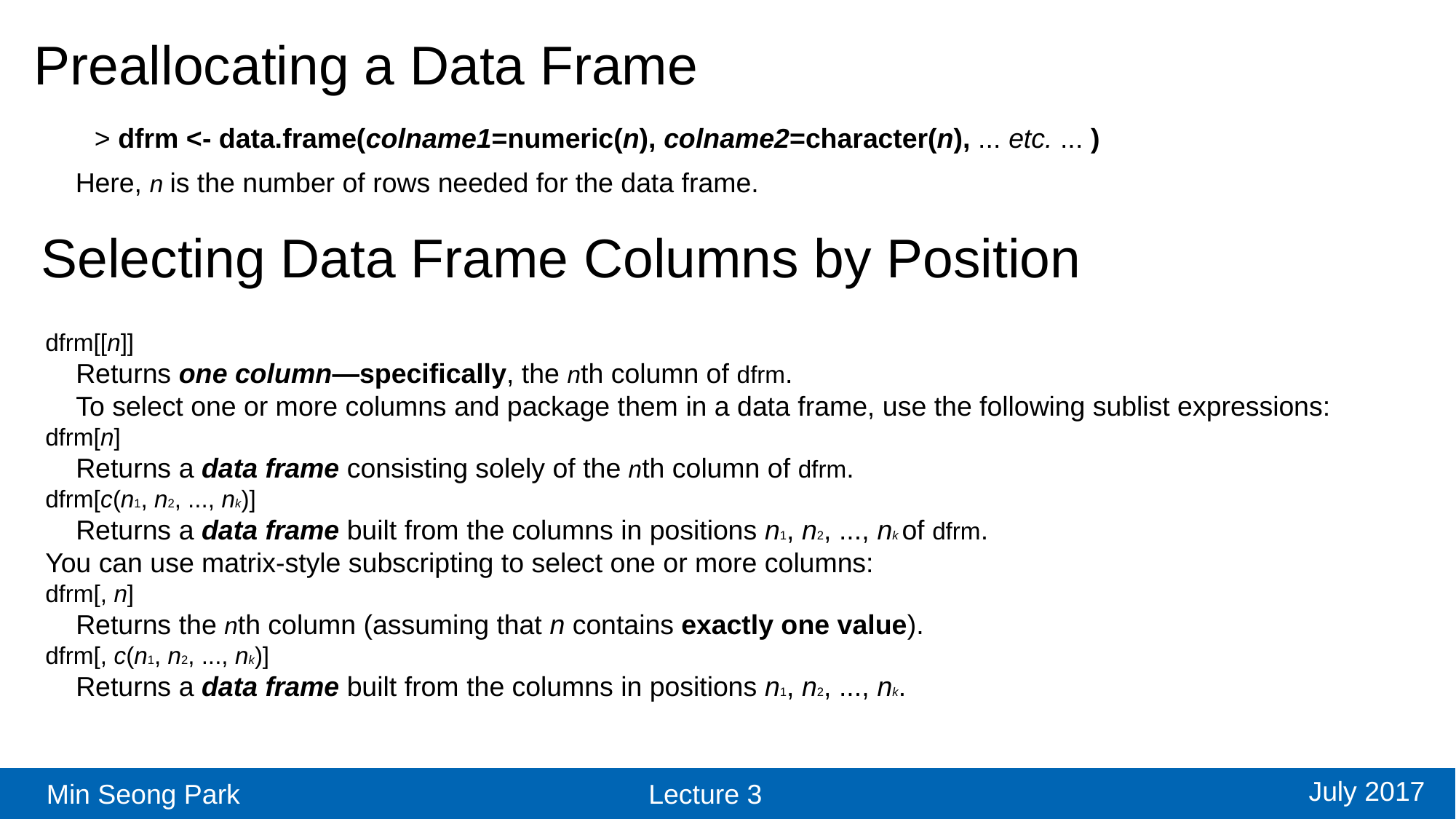

Preallocating a Data Frame
> dfrm <- data.frame(colname1=numeric(n), colname2=character(n), ... etc. ... )
Here, n is the number of rows needed for the data frame.
Selecting Data Frame Columns by Position
dfrm[[n]]
    Returns one column—specifically, the nth column of dfrm.
    To select one or more columns and package them in a data frame, use the following sublist expressions:
dfrm[n]
    Returns a data frame consisting solely of the nth column of dfrm.
dfrm[c(n1, n2, ..., nk)]
    Returns a data frame built from the columns in positions n1, n2, ..., nk of dfrm.
You can use matrix-style subscripting to select one or more columns:
dfrm[, n]
    Returns the nth column (assuming that n contains exactly one value).
dfrm[, c(n1, n2, ..., nk)]
    Returns a data frame built from the columns in positions n1, n2, ..., nk.

July 2017
Min Seong Park
Lecture 3